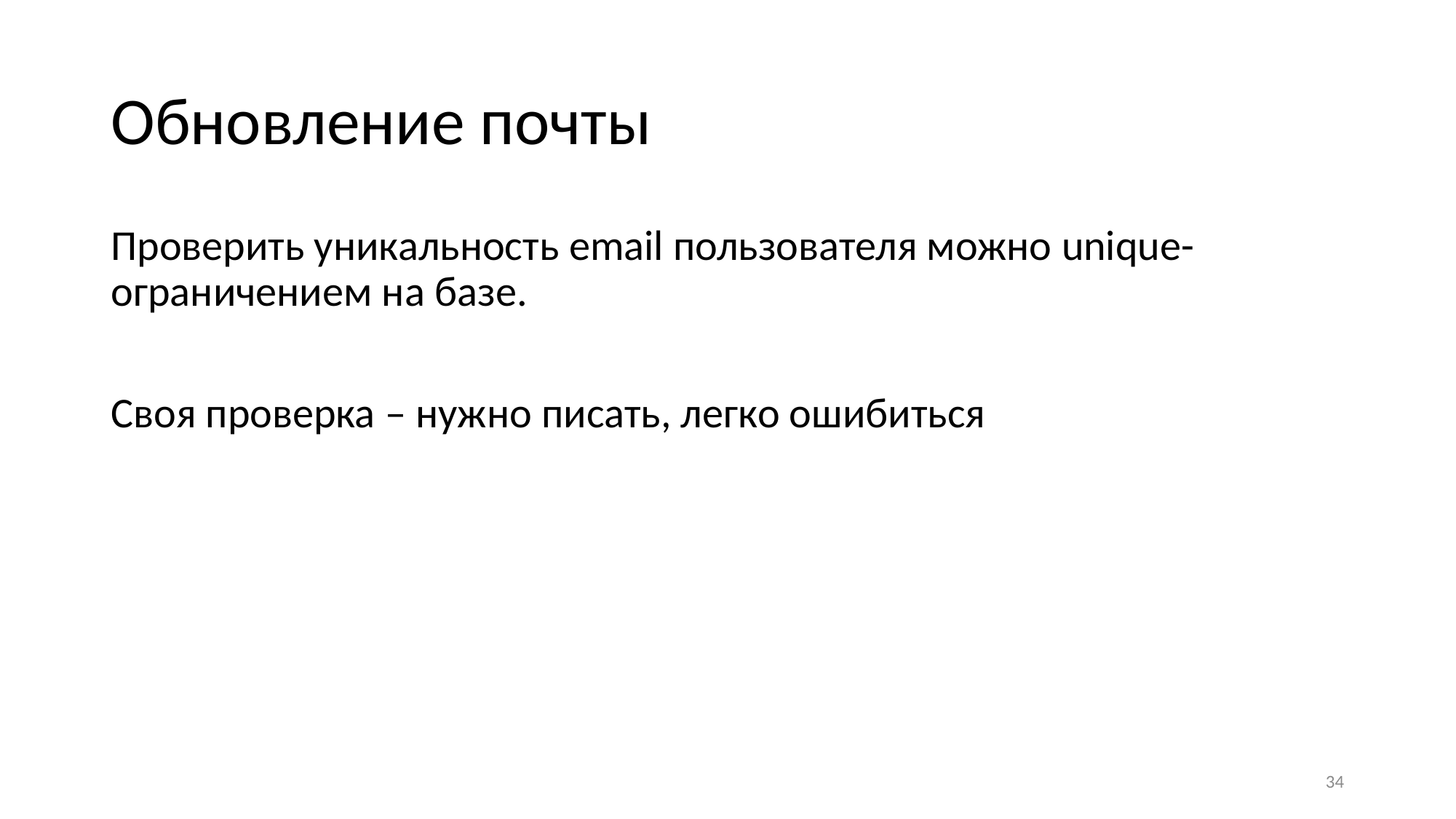

# Обновление почты
Проверить уникальность email пользователя можно unique-ограничением на базе.

Своя проверка – нужно писать, легко ошибиться
34